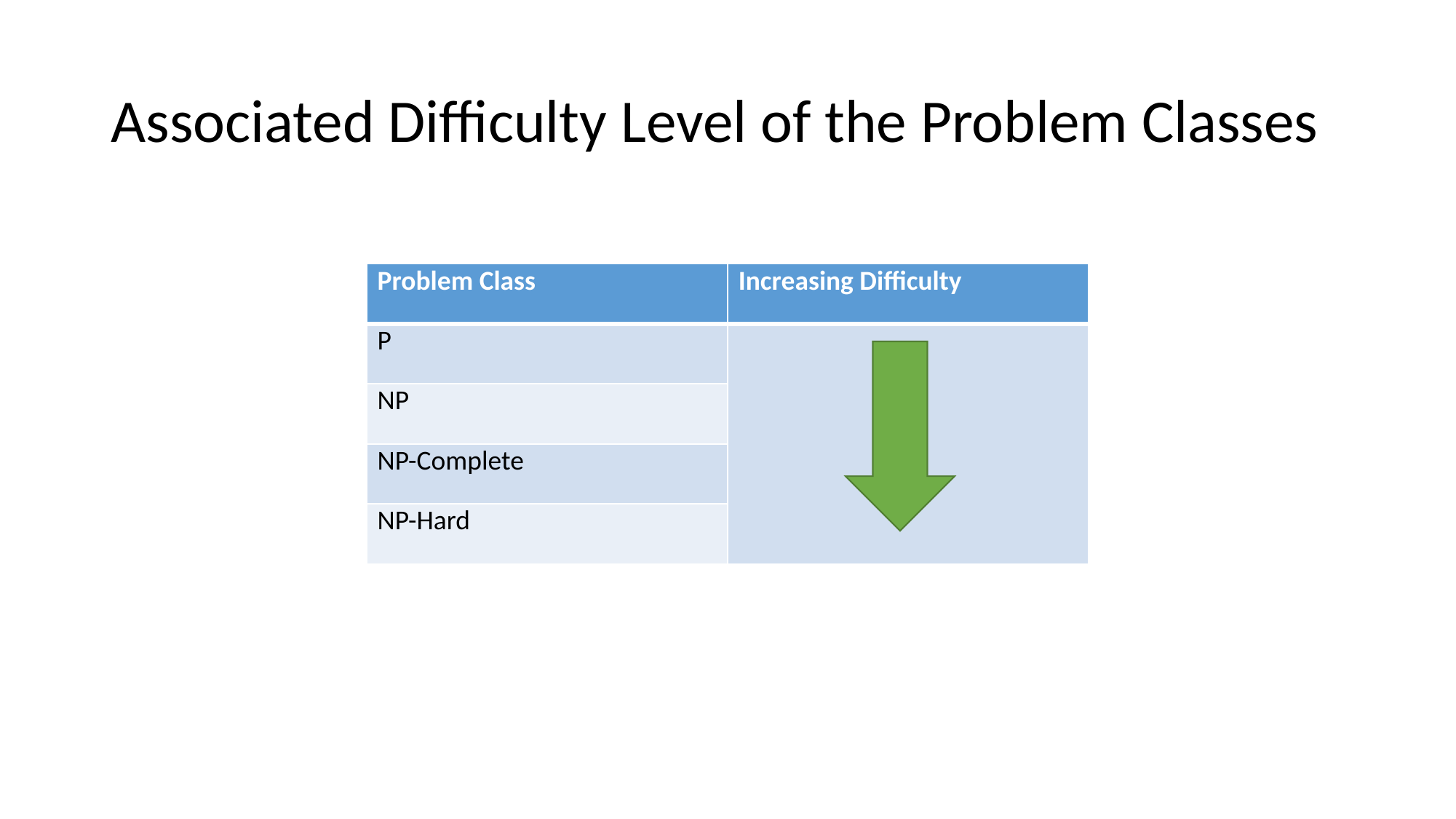

# Associated Difficulty Level of the Problem Classes
| Problem Class | Increasing Difficulty |
| --- | --- |
| P |  |
| NP |  |
| NP-Complete |  |
| NP-Hard |  |